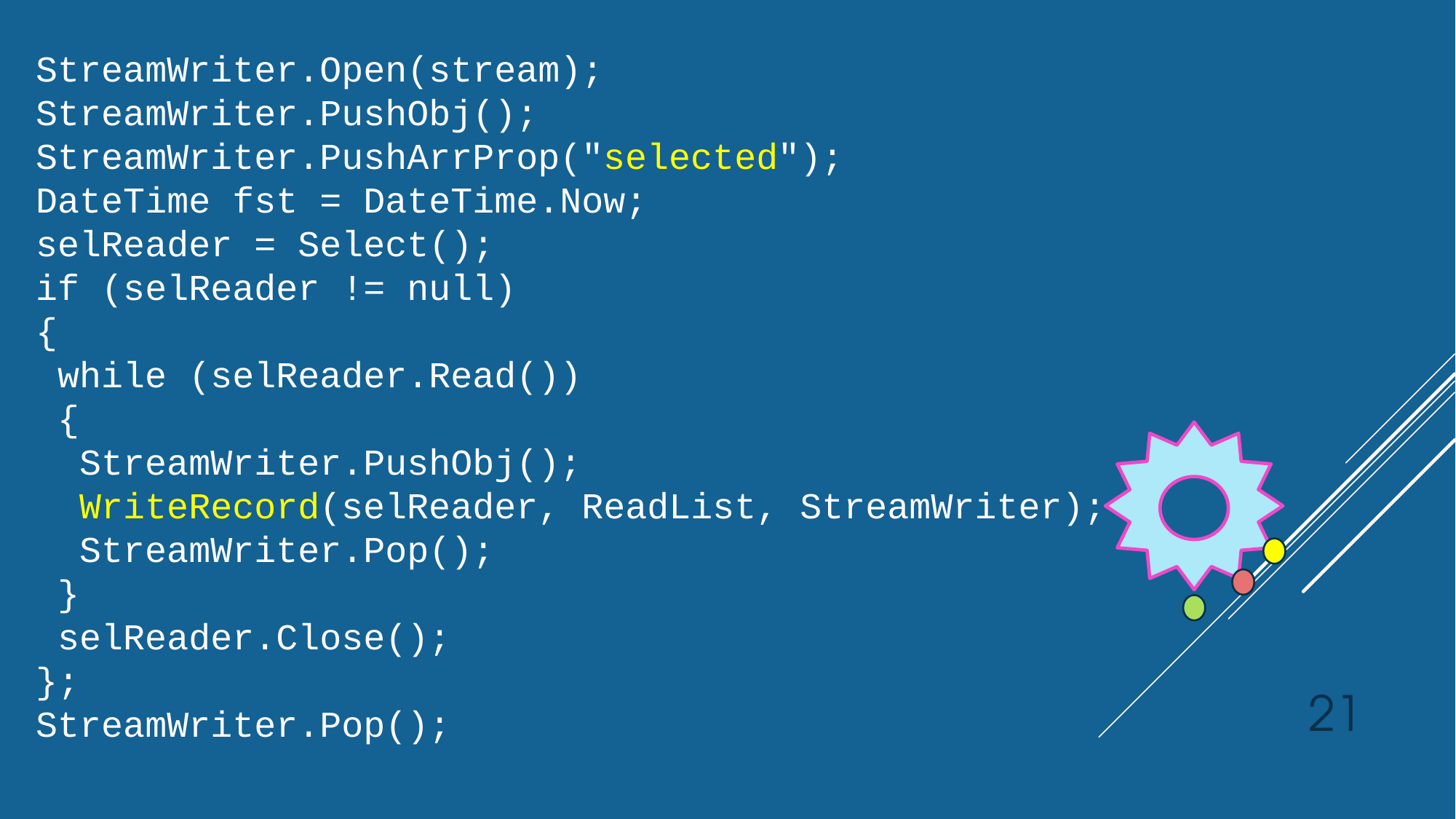

StreamWriter.Open(stream);
StreamWriter.PushObj();
StreamWriter.PushArrProp("selected");
DateTime fst = DateTime.Now;
selReader = Select();
if (selReader != null)
{
 while (selReader.Read())
 {
  StreamWriter.PushObj();
  WriteRecord(selReader, ReadList, StreamWriter);
  StreamWriter.Pop();
 }
 selReader.Close();
};
StreamWriter.Pop();

21